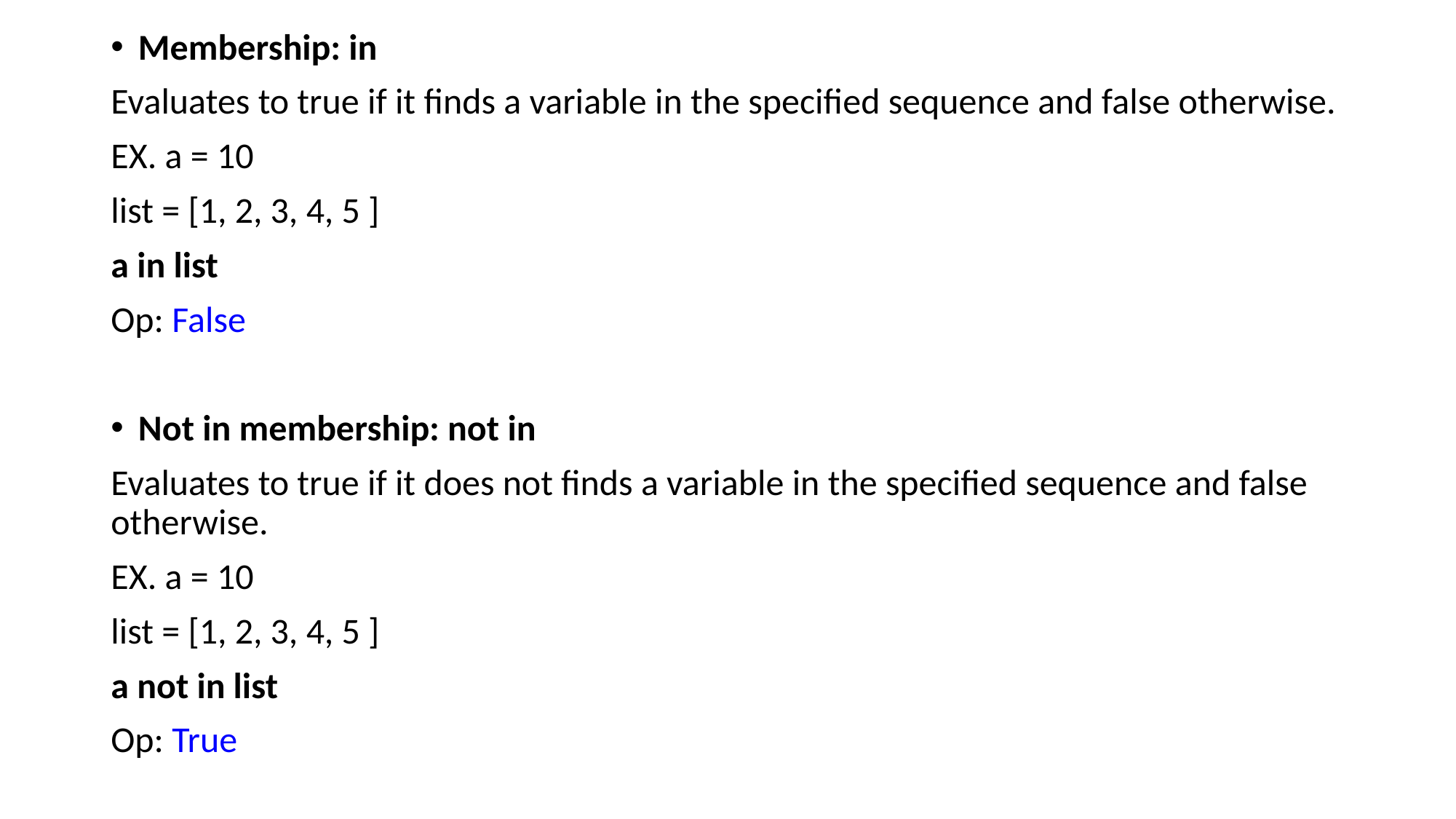

Membership: in
Evaluates to true if it finds a variable in the specified sequence and false otherwise.
EX. a = 10
list = [1, 2, 3, 4, 5 ]
a in list
Op: False

Not in membership: not in
Evaluates to true if it does not finds a variable in the specified sequence and false otherwise.
EX. a = 10
list = [1, 2, 3, 4, 5 ]
a not in list
Op: True